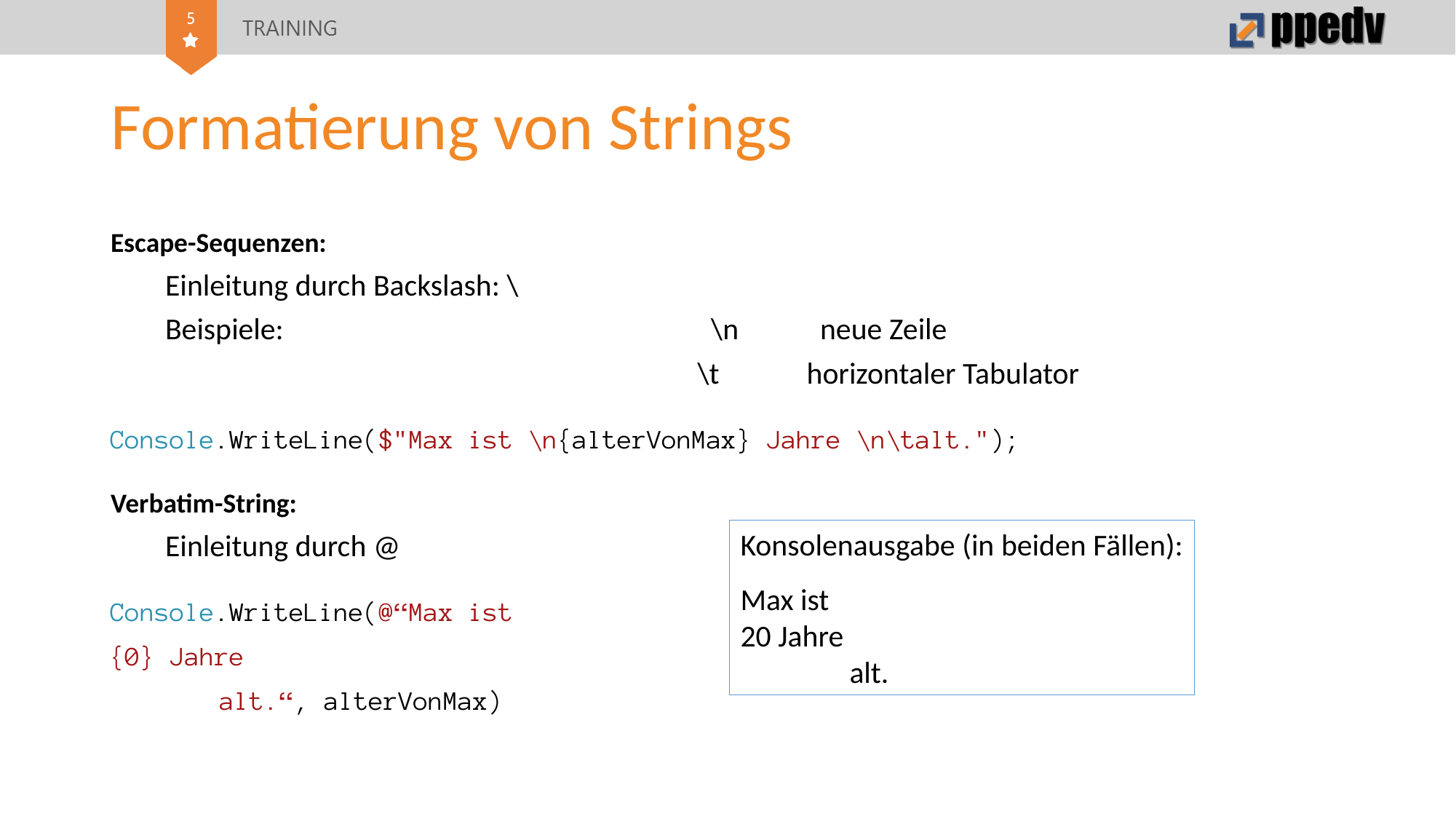

# Formatierung von Strings
Escape-Sequenzen:
Einleitung durch Backslash: \
Beispiele:				\n	neue Zeile
					\t	horizontaler Tabulator
Console.WriteLine($"Max ist \n{alterVonMax} Jahre \n\talt.");
Verbatim-String:
Einleitung durch @
Console.WriteLine(@“Max ist
{0} Jahre
	alt.“, alterVonMax)
Konsolenausgabe (in beiden Fällen):
Max ist
20 Jahre
	alt.